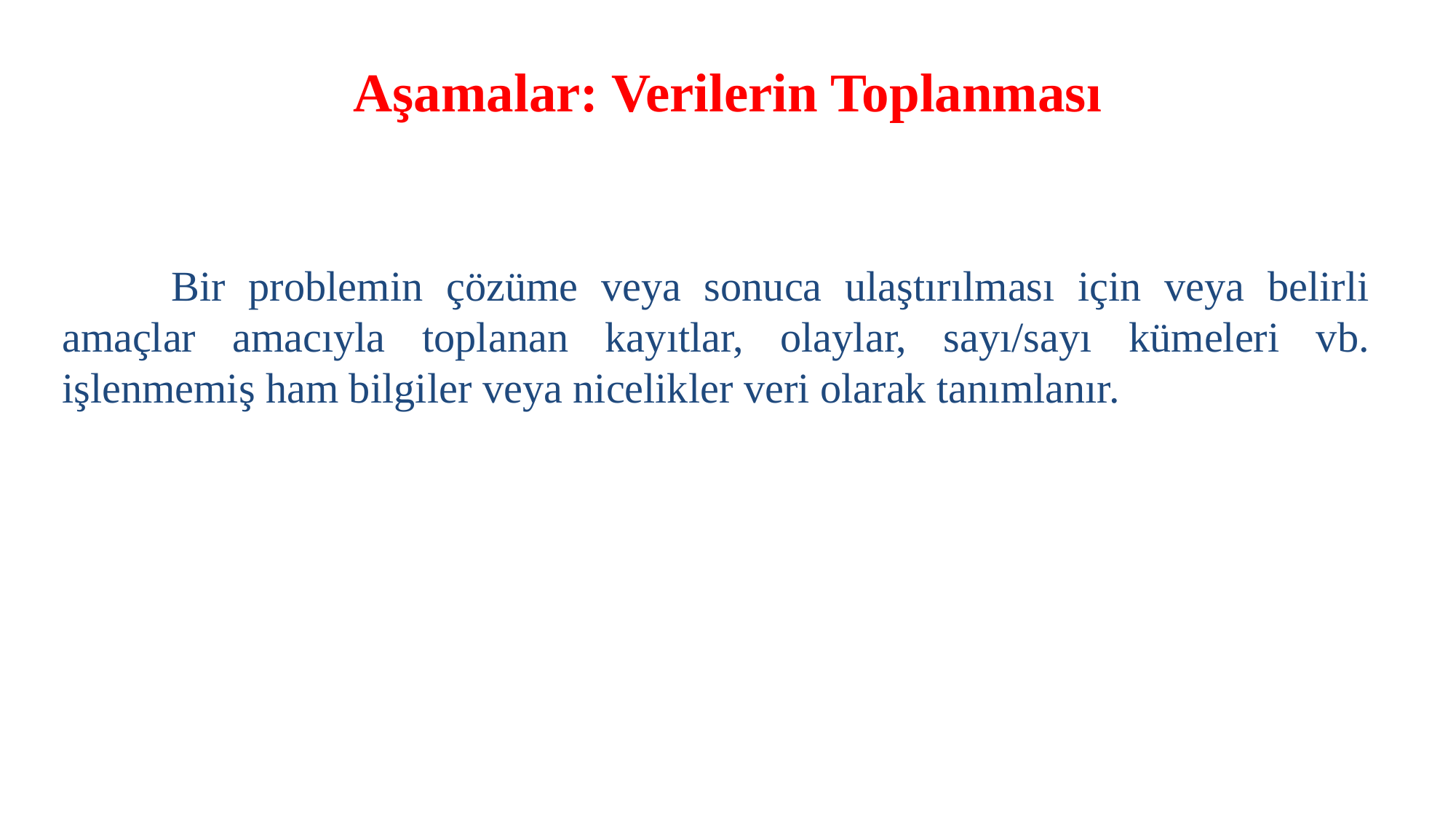

Aşamalar: Verilerin Toplanması

	Bir problemin çözüme veya sonuca ulaştırılması için veya belirli amaçlar amacıyla toplanan kayıtlar, olaylar, sayı/sayı kümeleri vb. işlenmemiş ham bilgiler veya nicelikler veri olarak tanımlanır.